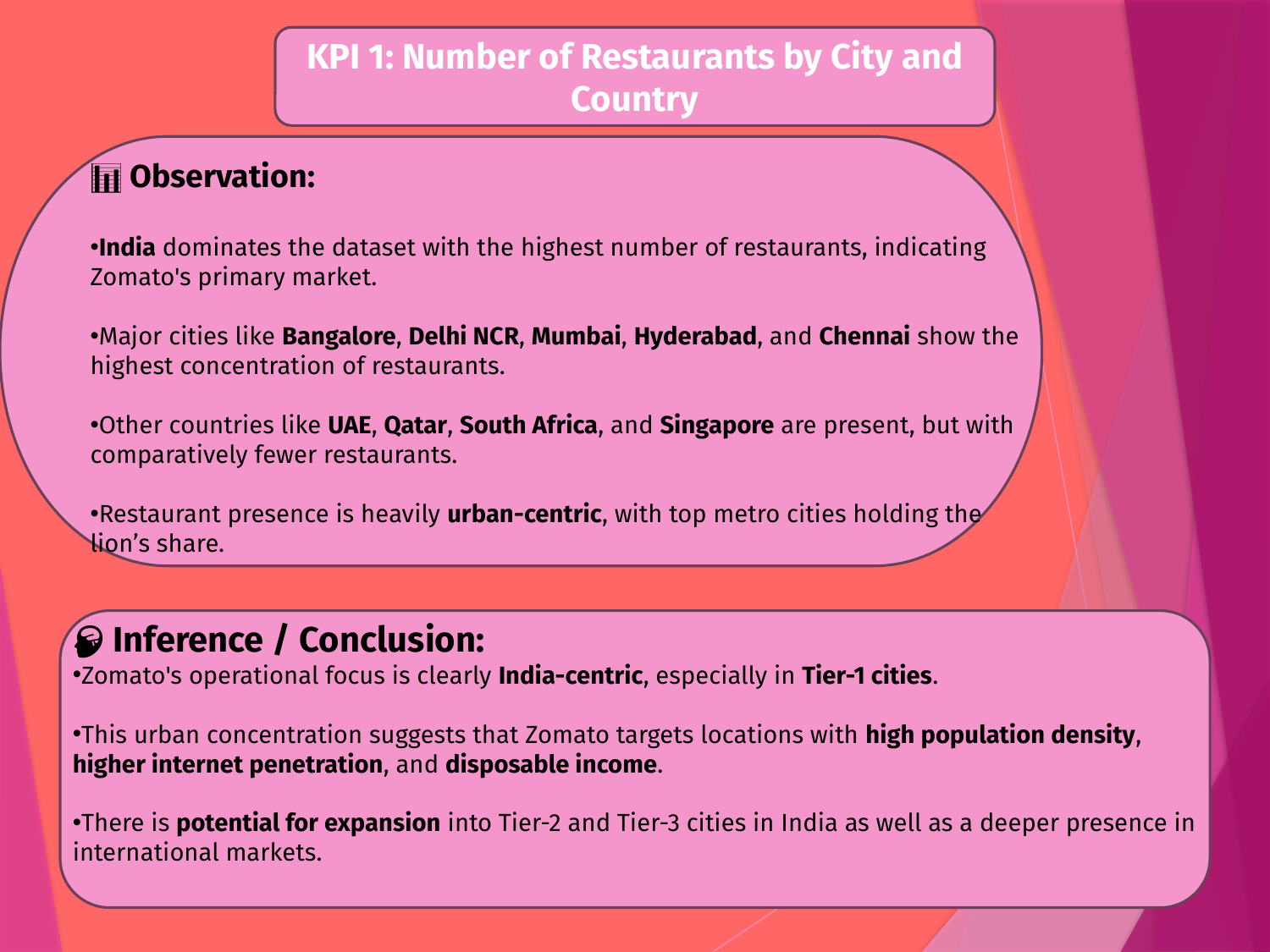

KPI 1: Number of Restaurants by City and Country

📊 Observation:

India dominates the dataset with the highest number of restaurants, indicating Zomato's primary market.

Major cities like Bangalore, Delhi NCR, Mumbai, Hyderabad, and Chennai show the highest concentration of restaurants.

Other countries like UAE, Qatar, South Africa, and Singapore are present, but with comparatively fewer restaurants.

Restaurant presence is heavily urban-centric, with top metro cities holding the lion’s share.

🧠 Inference / Conclusion:
Zomato's operational focus is clearly India-centric, especially in Tier-1 cities.

This urban concentration suggests that Zomato targets locations with high population density, higher internet penetration, and disposable income.

There is potential for expansion into Tier-2 and Tier-3 cities in India as well as a deeper presence in international markets.